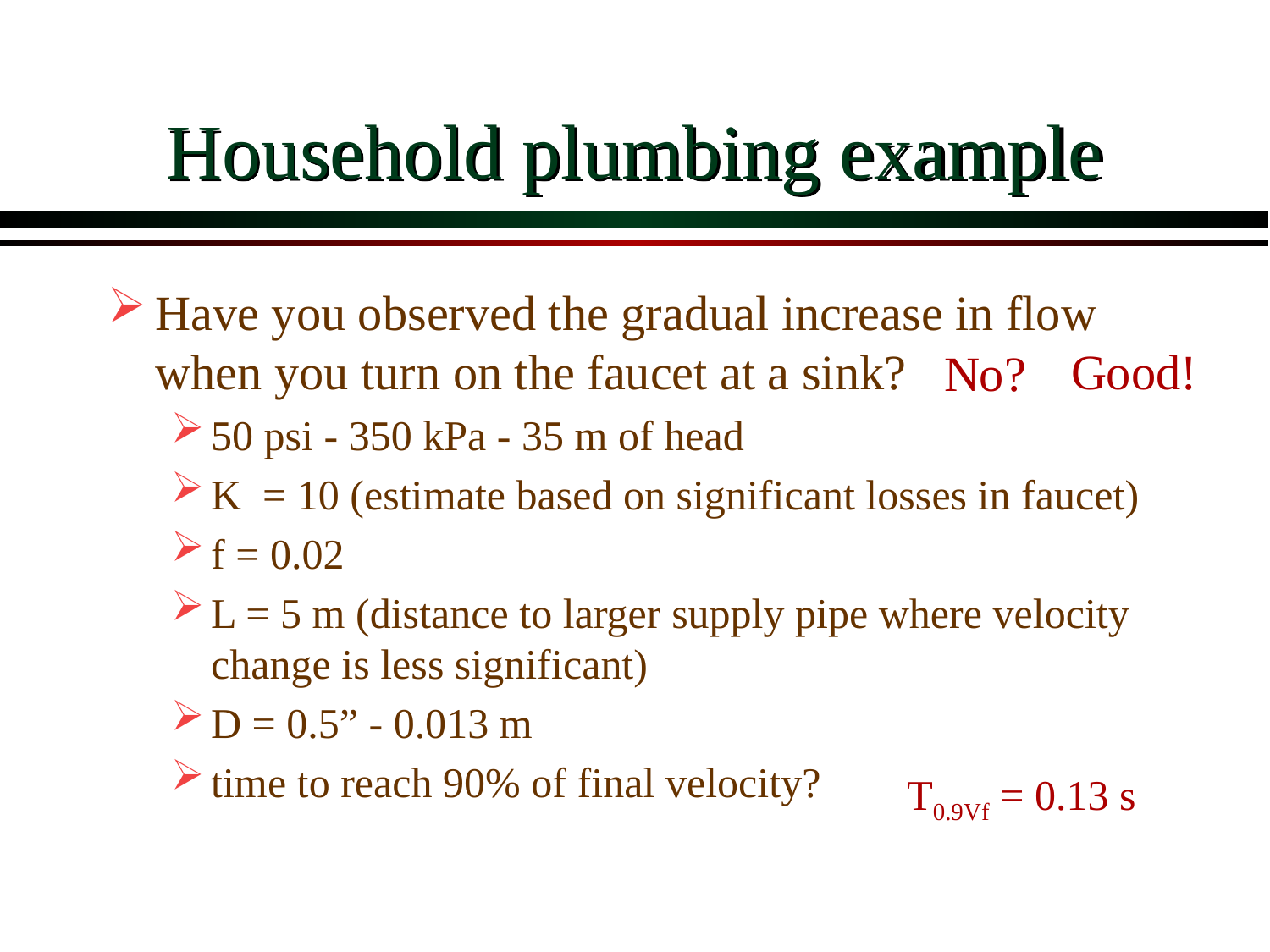

# Household plumbing example
Have you observed the gradual increase in flow when you turn on the faucet at a sink?
50 psi - 350 kPa - 35 m of head
K  = 10 (estimate based on significant losses in faucet)
f = 0.02
L = 5 m (distance to larger supply pipe where velocity change is less significant)
D = 0.5” - 0.013 m
time to reach 90% of final velocity?
Good!
No?
T0.9Vf = 0.13 s